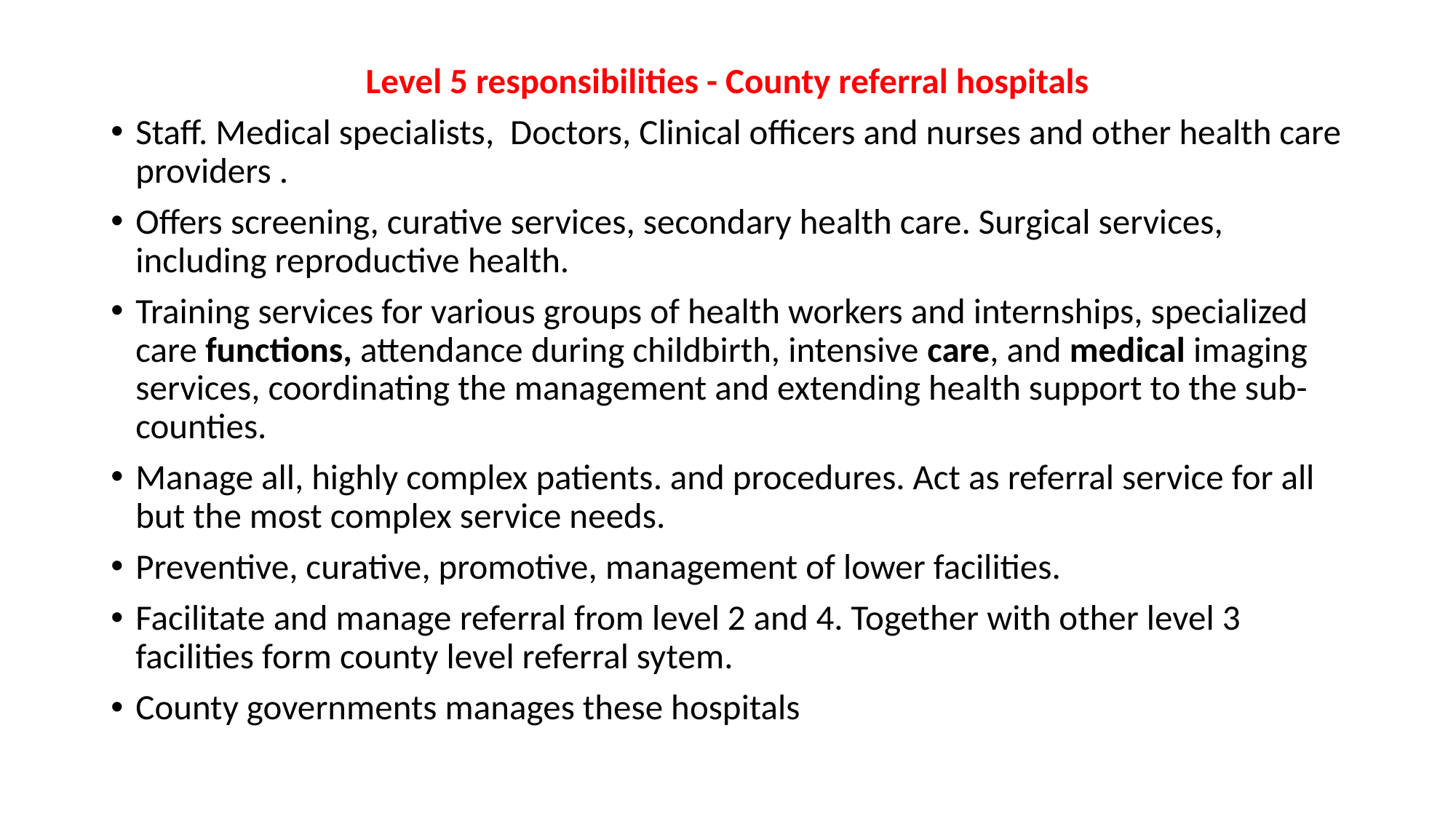

Level 5 responsibilities - County referral hospitals
Staff. Medical specialists,  Doctors, Clinical officers and nurses and other health care providers .
Offers screening, curative services, secondary health care. Surgical services, including reproductive health.
Training services for various groups of health workers and internships, specialized care functions, attendance during childbirth, intensive care, and medical imaging services, coordinating the management and extending health support to the sub-counties.
Manage all, highly complex patients. and procedures. Act as referral service for all but the most complex service needs.
Preventive, curative, promotive, management of lower facilities.
Facilitate and manage referral from level 2 and 4. Together with other level 3 facilities form county level referral sytem.
County governments manages these hospitals